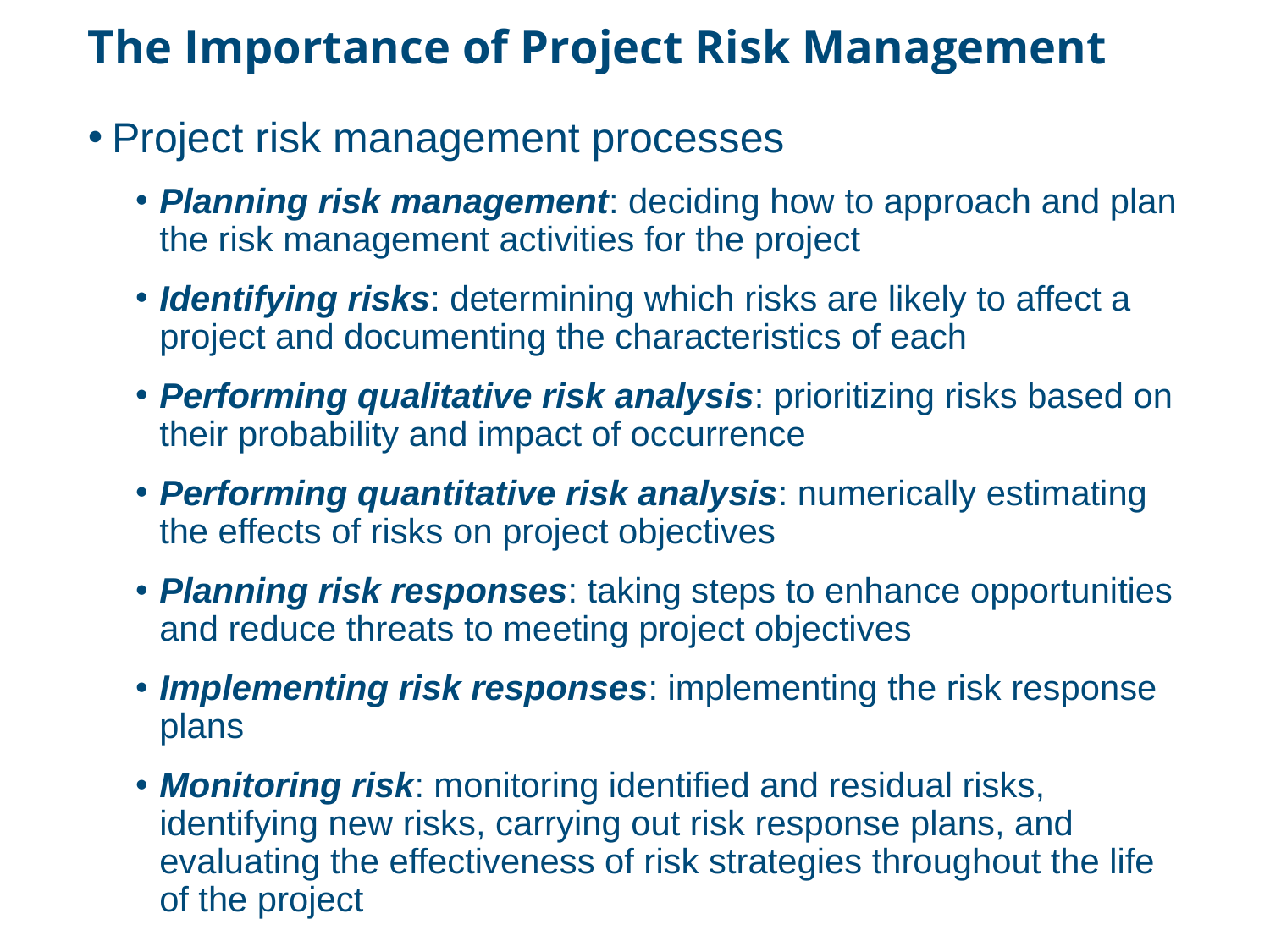

# The Importance of Project Risk Management
Project risk management processes
Planning risk management: deciding how to approach and plan the risk management activities for the project
Identifying risks: determining which risks are likely to affect a project and documenting the characteristics of each
Performing qualitative risk analysis: prioritizing risks based on their probability and impact of occurrence
Performing quantitative risk analysis: numerically estimating the effects of risks on project objectives
Planning risk responses: taking steps to enhance opportunities and reduce threats to meeting project objectives
Implementing risk responses: implementing the risk response plans
Monitoring risk: monitoring identified and residual risks, identifying new risks, carrying out risk response plans, and evaluating the effectiveness of risk strategies throughout the life of the project